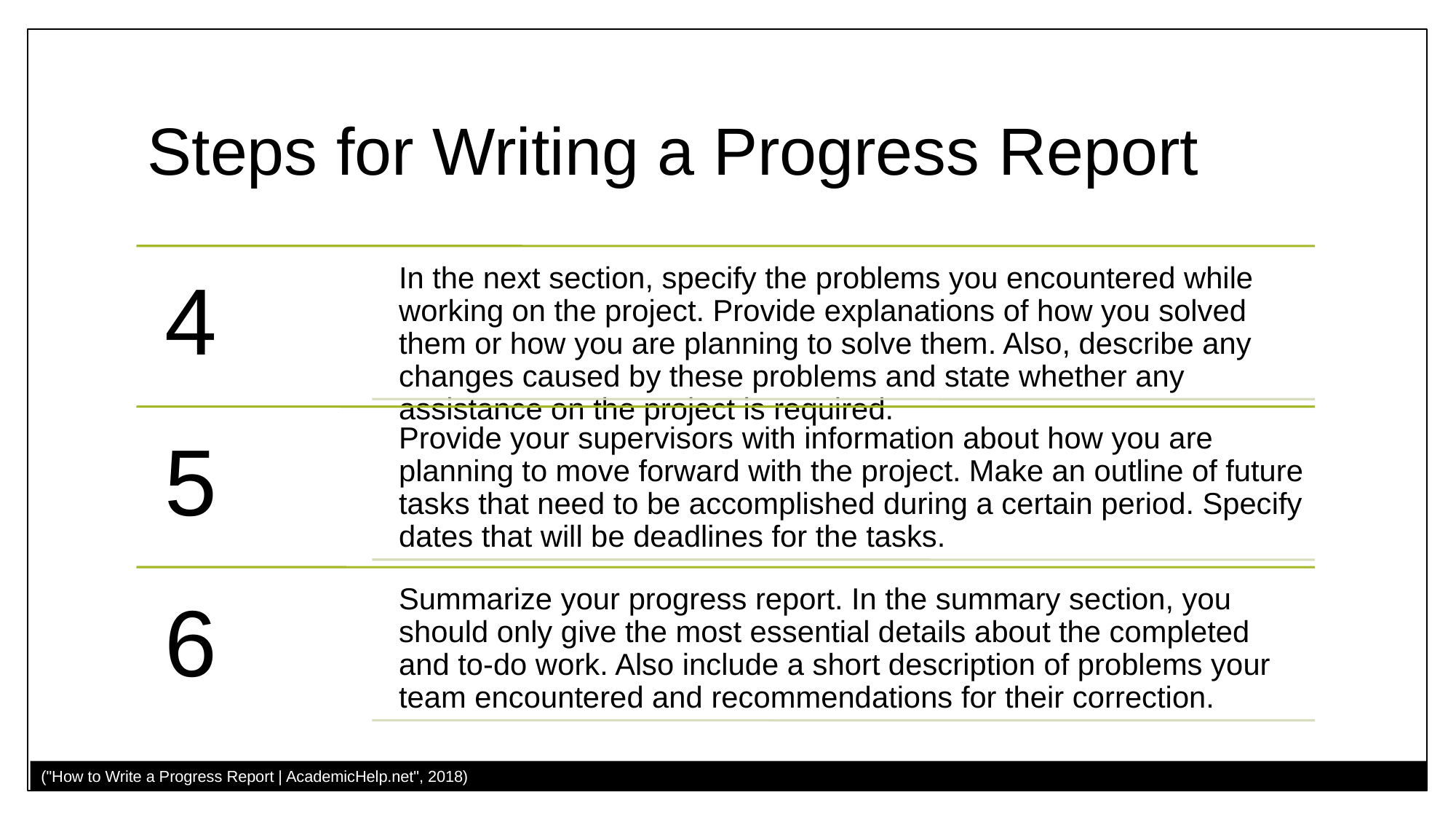

# Steps for Writing a Progress Report
4
In the next section, specify the problems you encountered while working on the project. Provide explanations of how you solved them or how you are planning to solve them. Also, describe any changes caused by these problems and state whether any assistance on the project is required.
5
Provide your supervisors with information about how you are planning to move forward with the project. Make an outline of future tasks that need to be accomplished during a certain period. Specify dates that will be deadlines for the tasks.
6
Summarize your progress report. In the summary section, you should only give the most essential details about the completed and to-do work. Also include a short description of problems your team encountered and recommendations for their correction.
("How to Write a Progress Report | AcademicHelp.net", 2018)